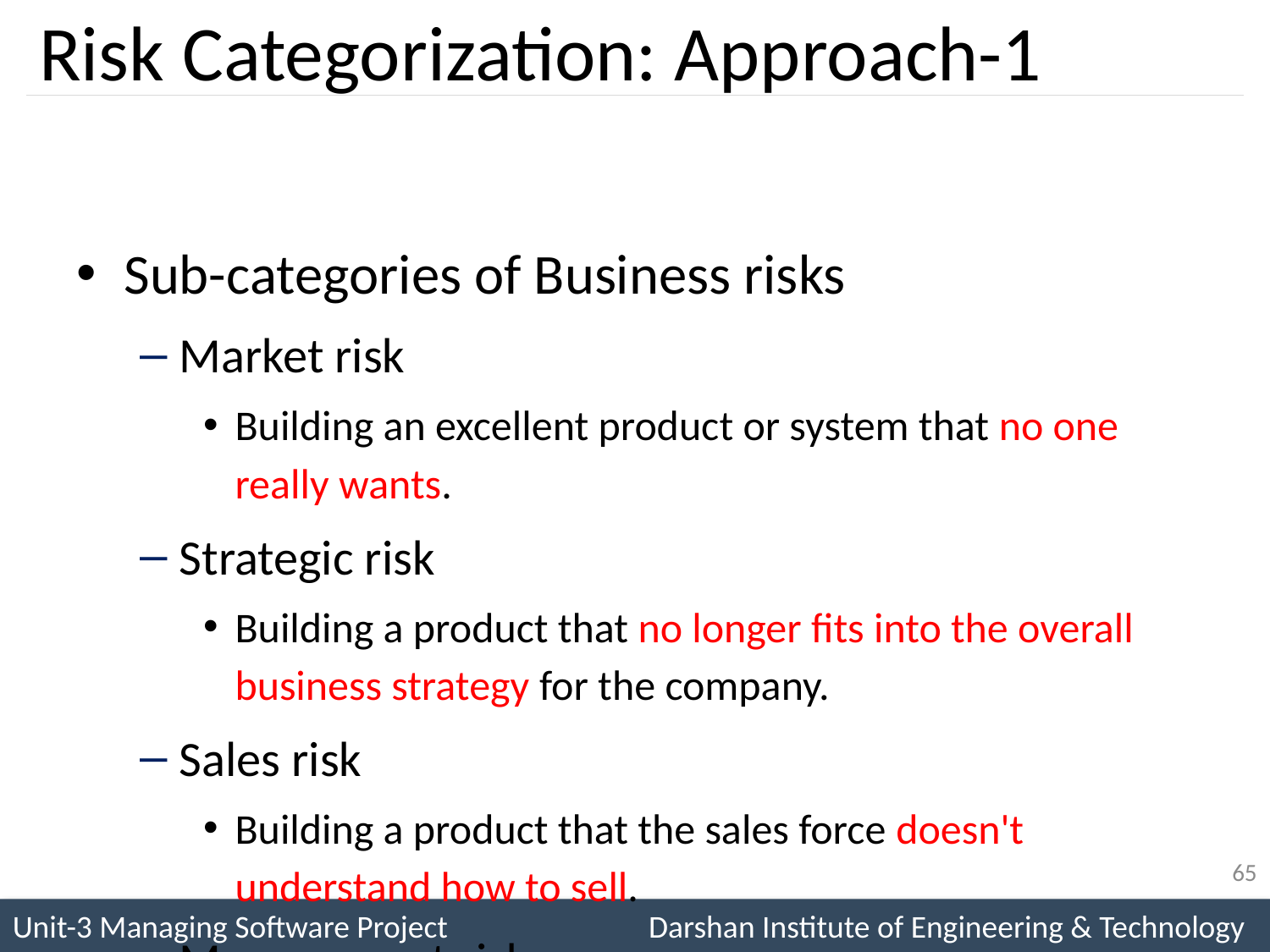

# Risk Categorization: Approach-1
Sub-categories of Business risks
Market risk
Building an excellent product or system that no one really wants.
Strategic risk
Building a product that no longer fits into the overall business strategy for the company.
Sales risk
Building a product that the sales force doesn't understand how to sell.
Management risk
Losing the support of senior management due to a change in focus or a change in people.
Budget risk
Losing budgetary or personnel commitment.
65